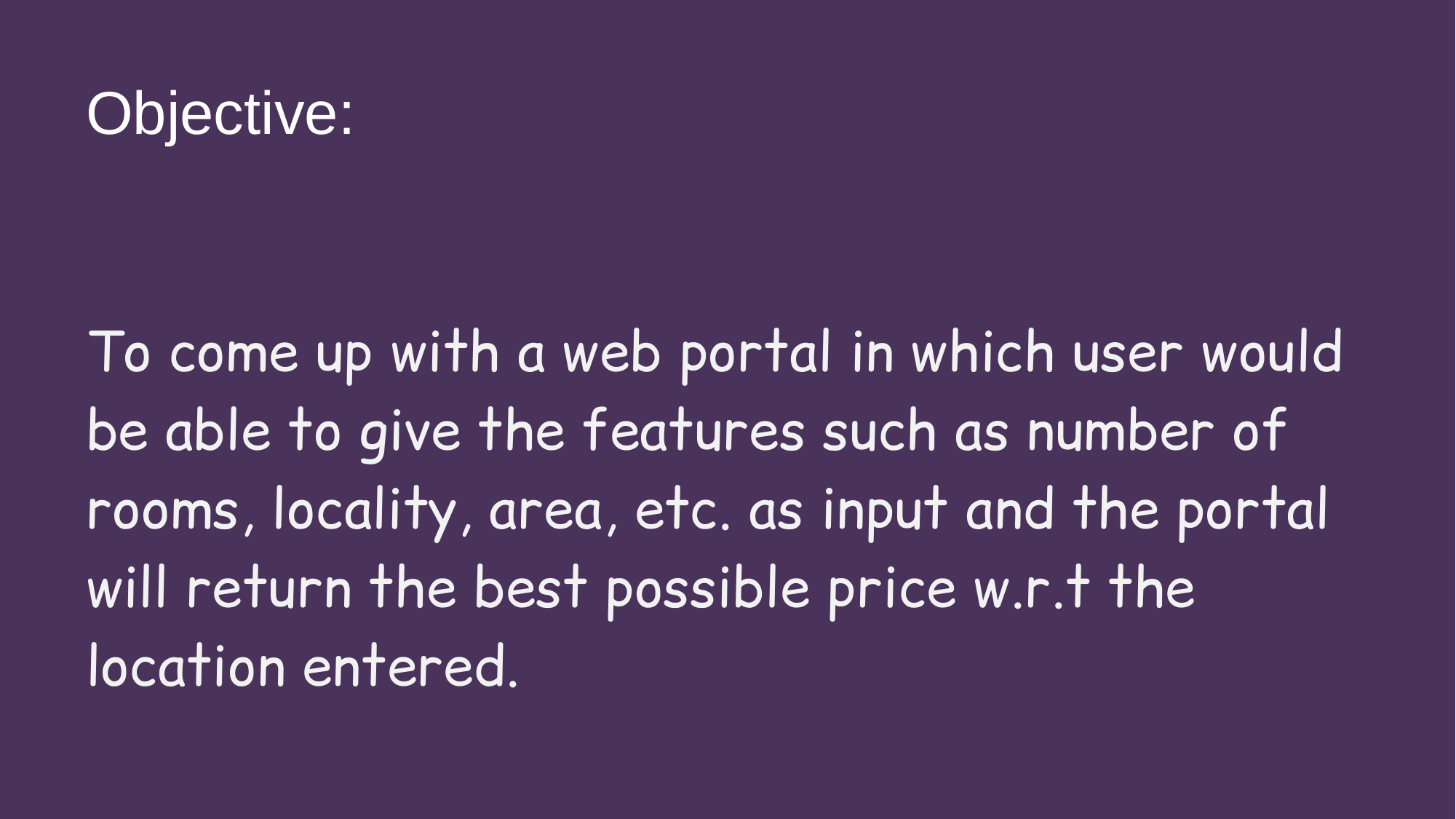

# Objective:
To come up with a web portal in which user would be able to give the features such as number of rooms, locality, area, etc. as input and the portal will return the best possible price w.r.t the location entered.